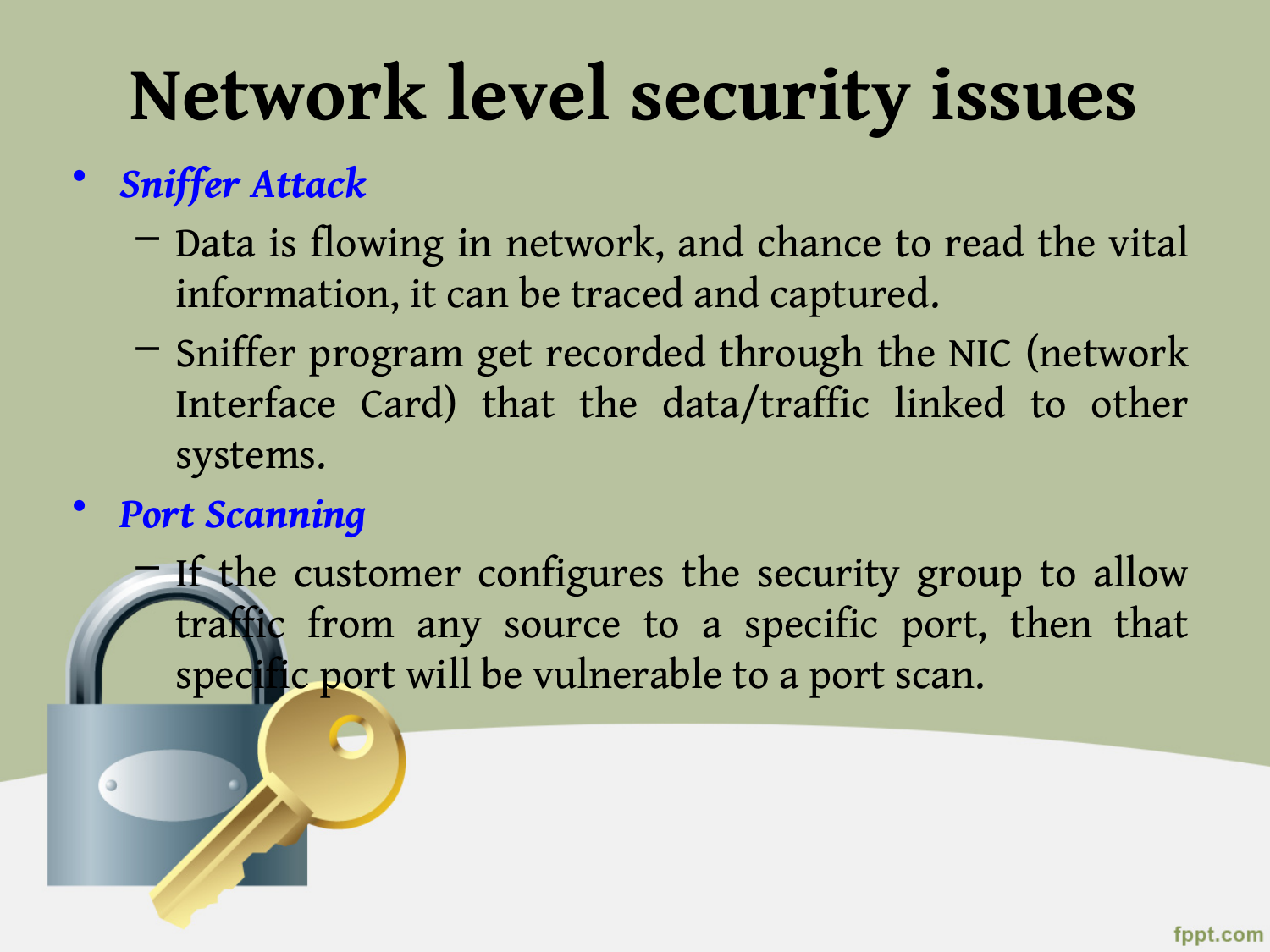

# Network level security issues
Sniffer Attack
Data is flowing in network, and chance to read the vital information, it can be traced and captured.
Sniffer program get recorded through the NIC (network Interface Card) that the data/traffic linked to other systems.
Port Scanning
If the customer configures the security group to allow traffic from any source to a specific port, then that specific port will be vulnerable to a port scan.